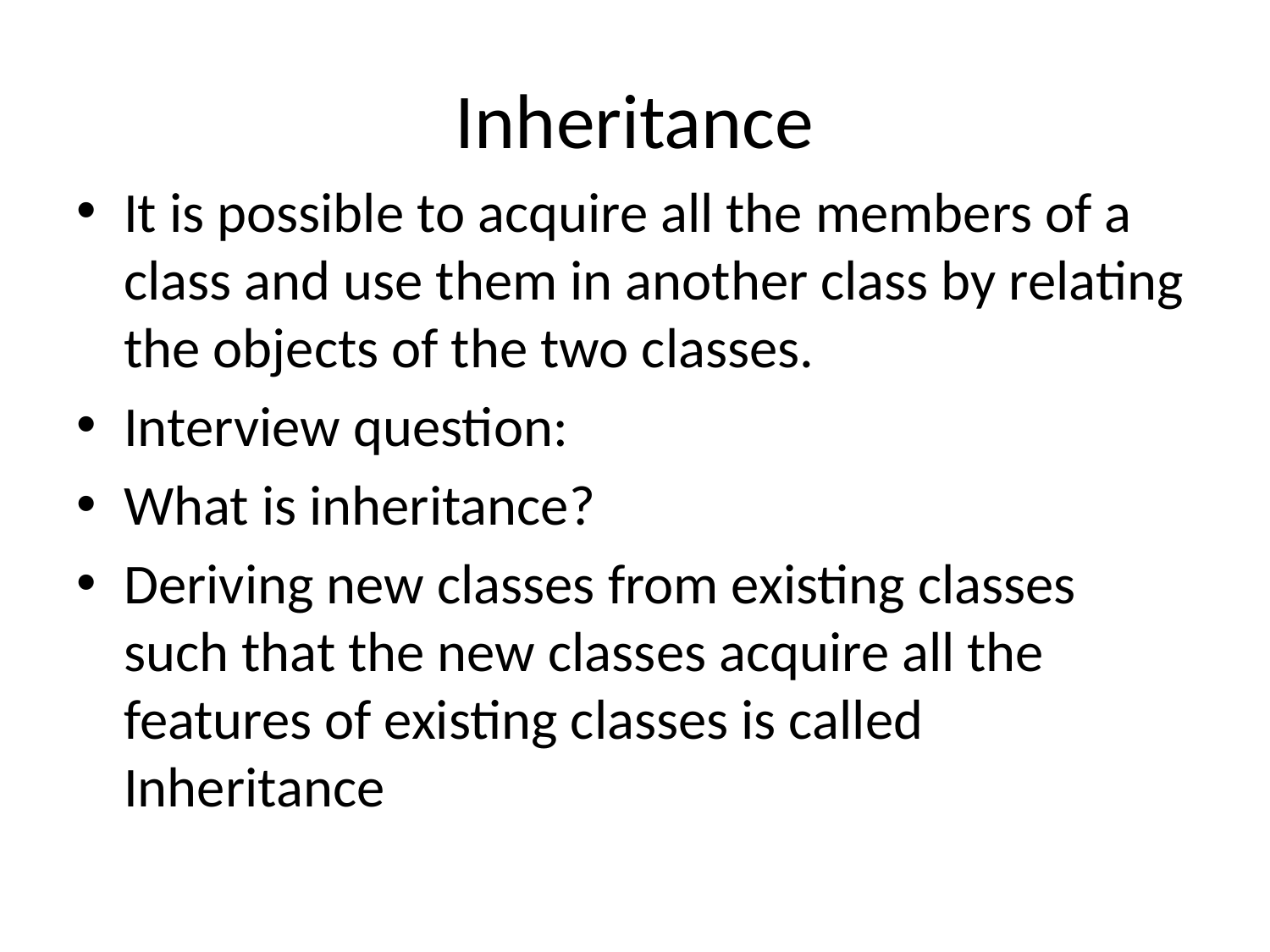

# Inheritance
It is possible to acquire all the members of a class and use them in another class by relating the objects of the two classes.
Interview question:
What is inheritance?
Deriving new classes from existing classes such that the new classes acquire all the features of existing classes is called Inheritance